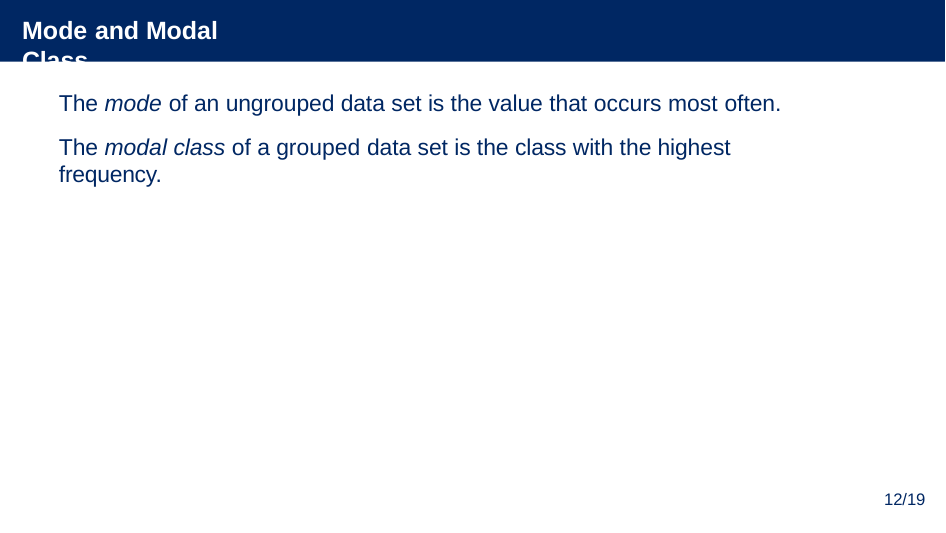

Mode and Modal Class
The mode of an ungrouped data set is the value that occurs most often.
The modal class of a grouped data set is the class with the highest frequency.
12/19